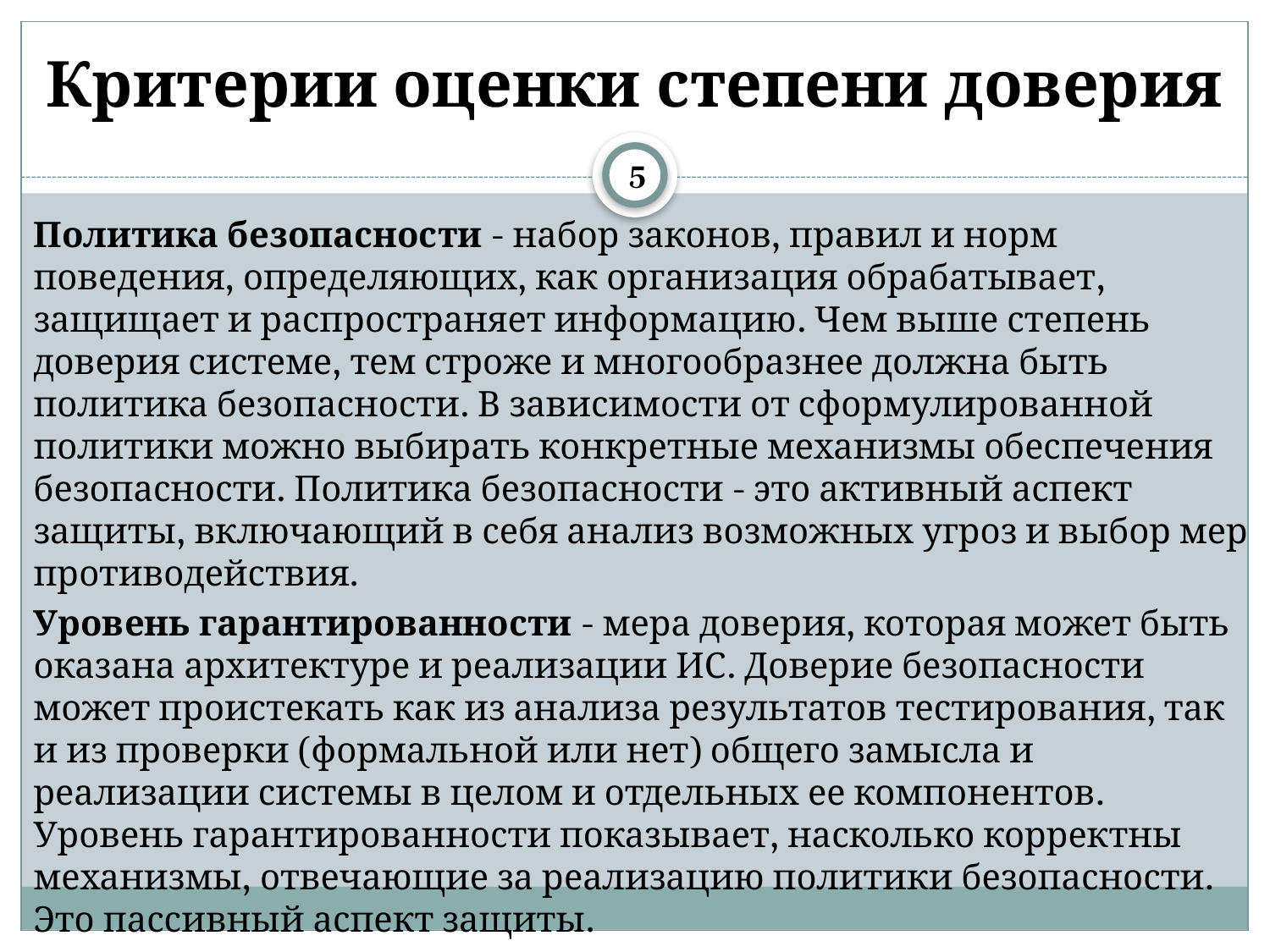

# Критерии оценки степени доверия
5
Политика безопасности - набор законов, правил и норм поведения, определяющих, как организация обрабатывает, защищает и распространяет информацию. Чем выше степень доверия системе, тем строже и многообразнее должна быть политика безопасности. В зависимости от сформулированной политики можно выбирать конкретные механизмы обеспечения безопасности. Политика безопасности - это активный аспект защиты, включающий в себя анализ возможных угроз и выбор мер противодействия.
Уровень гарантированности - мера доверия, которая может быть оказана архитектуре и реализации ИС. Доверие безопасности может проистекать как из анализа результатов тестирования, так и из проверки (формальной или нет) общего замысла и реализации системы в целом и отдельных ее компонентов. Уровень гарантированности показывает, насколько корректны механизмы, отвечающие за реализацию политики безопасности. Это пассивный аспект защиты.